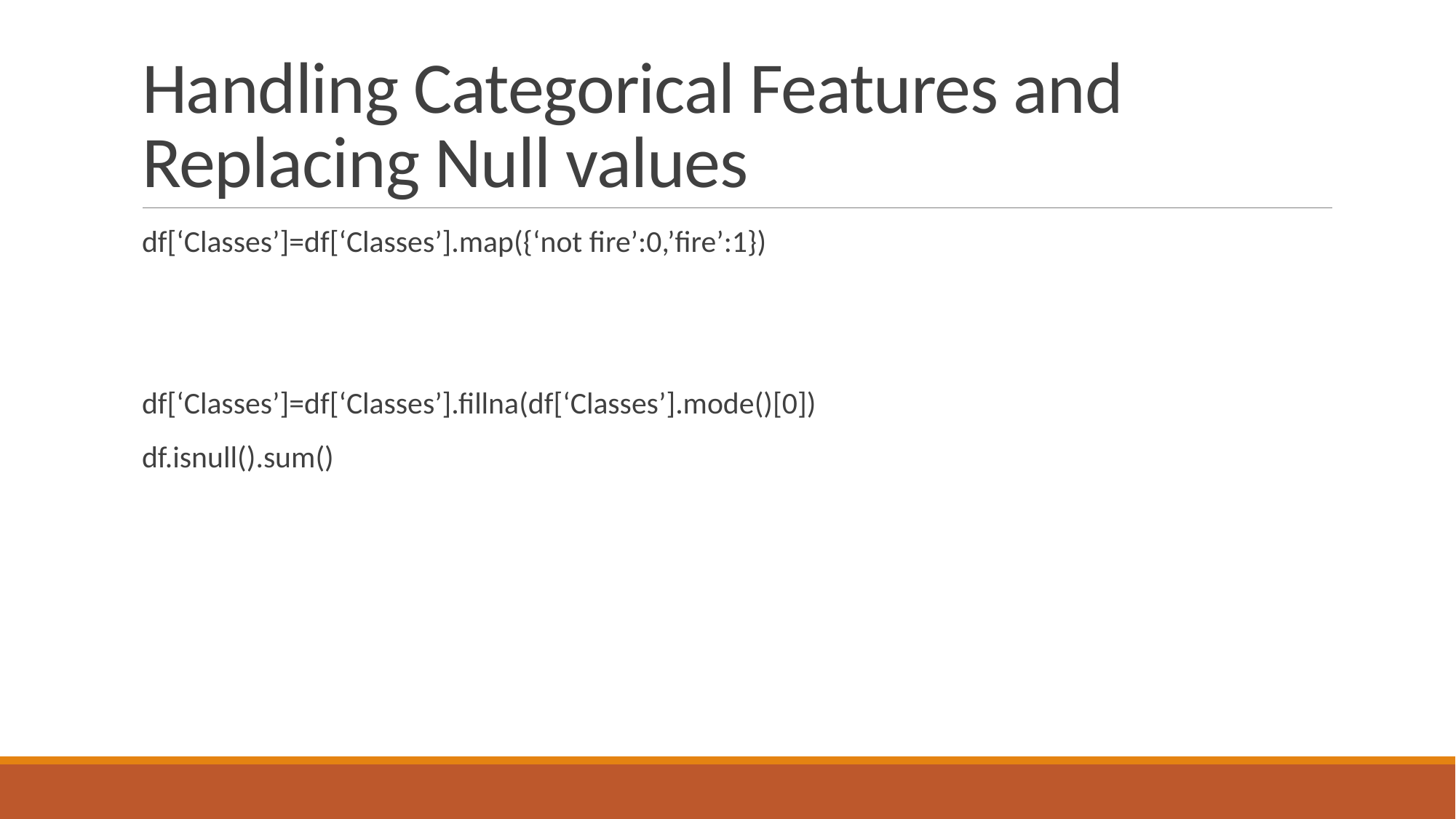

# Handling Categorical Features and Replacing Null values
df[‘Classes’]=df[‘Classes’].map({‘not fire’:0,’fire’:1})

df[‘Classes’]=df[‘Classes’].fillna(df[‘Classes’].mode()[0])
df.isnull().sum()